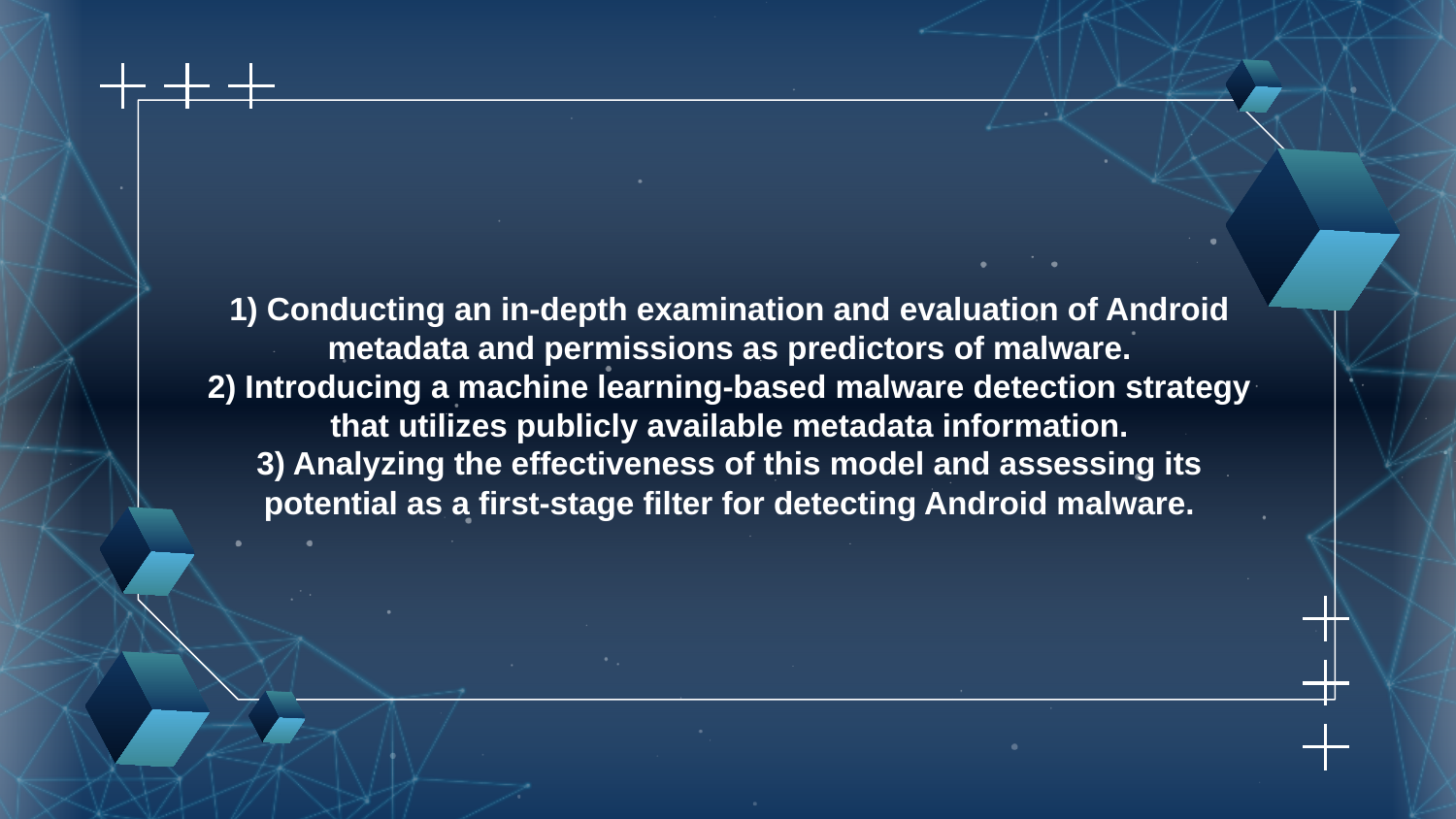

# 1) Conducting an in-depth examination and evaluation of Android metadata and permissions as predictors of malware. 2) Introducing a machine learning-based malware detection strategy that utilizes publicly available metadata information. 3) Analyzing the effectiveness of this model and assessing its potential as a first-stage filter for detecting Android malware.